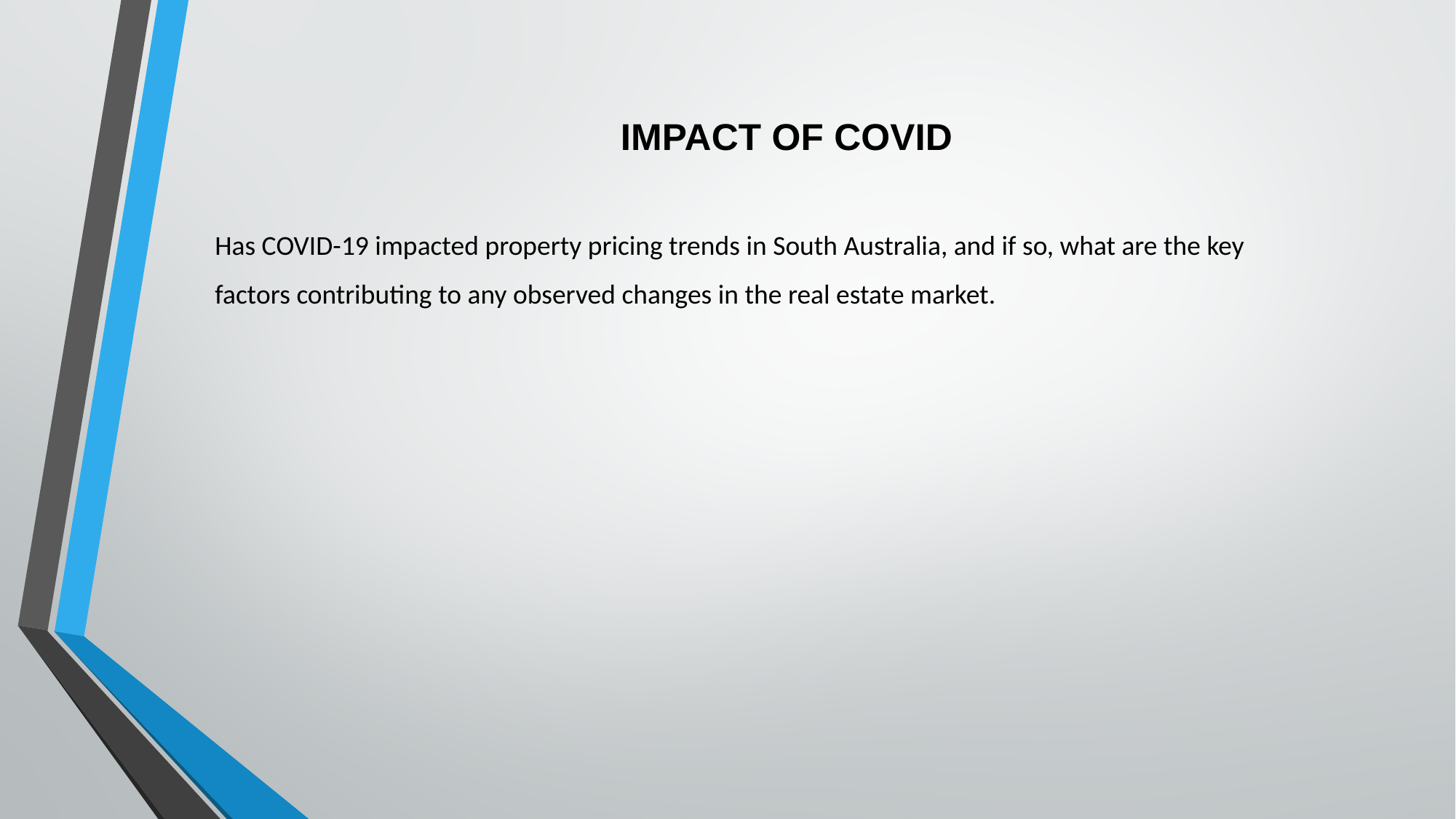

IMPACT OF COVID
Has COVID-19 impacted property pricing trends in South Australia, and if so, what are the key factors contributing to any observed changes in the real estate market.